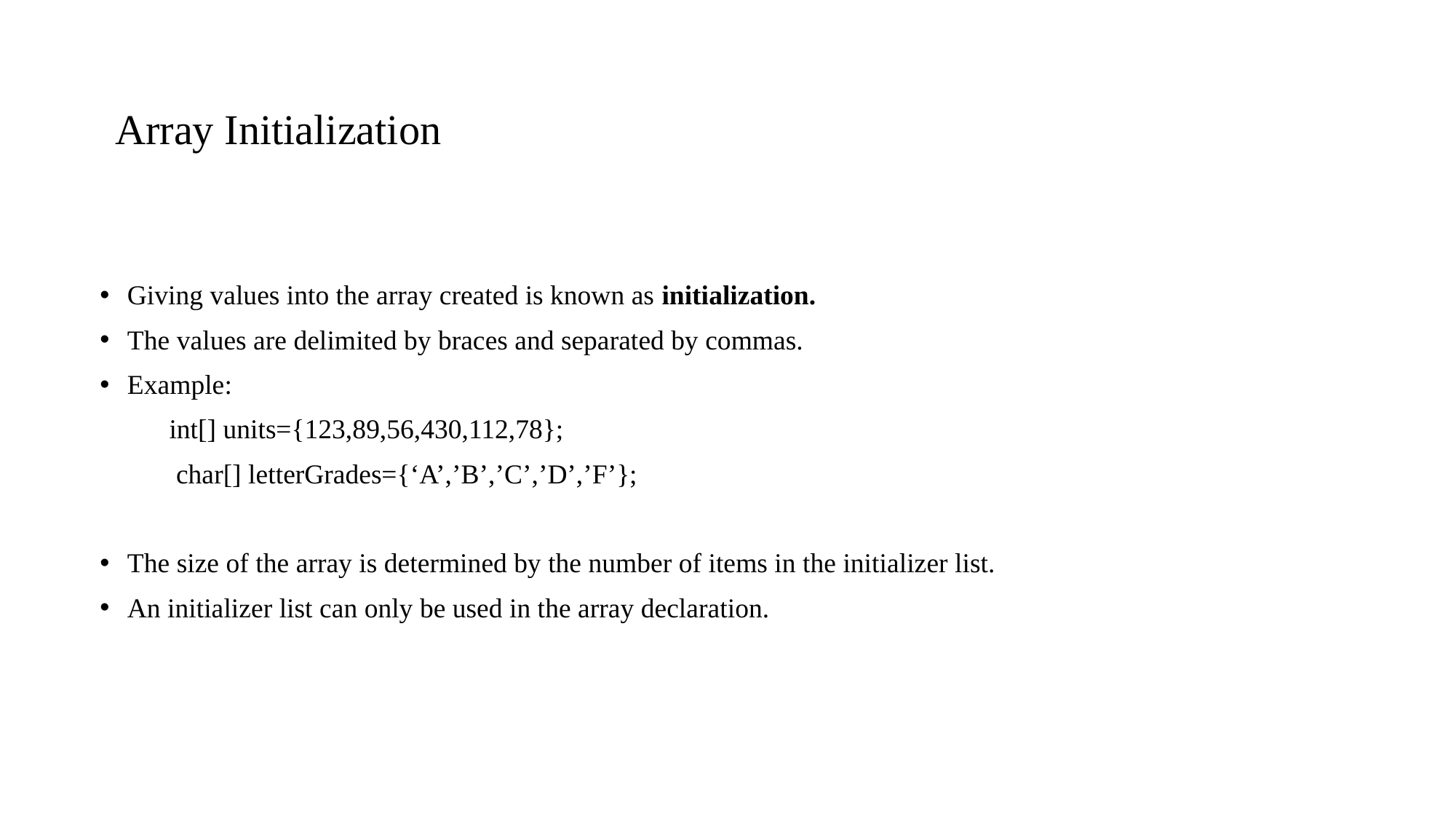

# Array Initialization
Giving values into the array created is known as initialization.
The values are delimited by braces and separated by commas.
Example:
          int[] units={123,89,56,430,112,78};
           char[] letterGrades={‘A’,’B’,’C’,’D’,’F’};

The size of the array is determined by the number of items in the initializer list.
An initializer list can only be used in the array declaration.